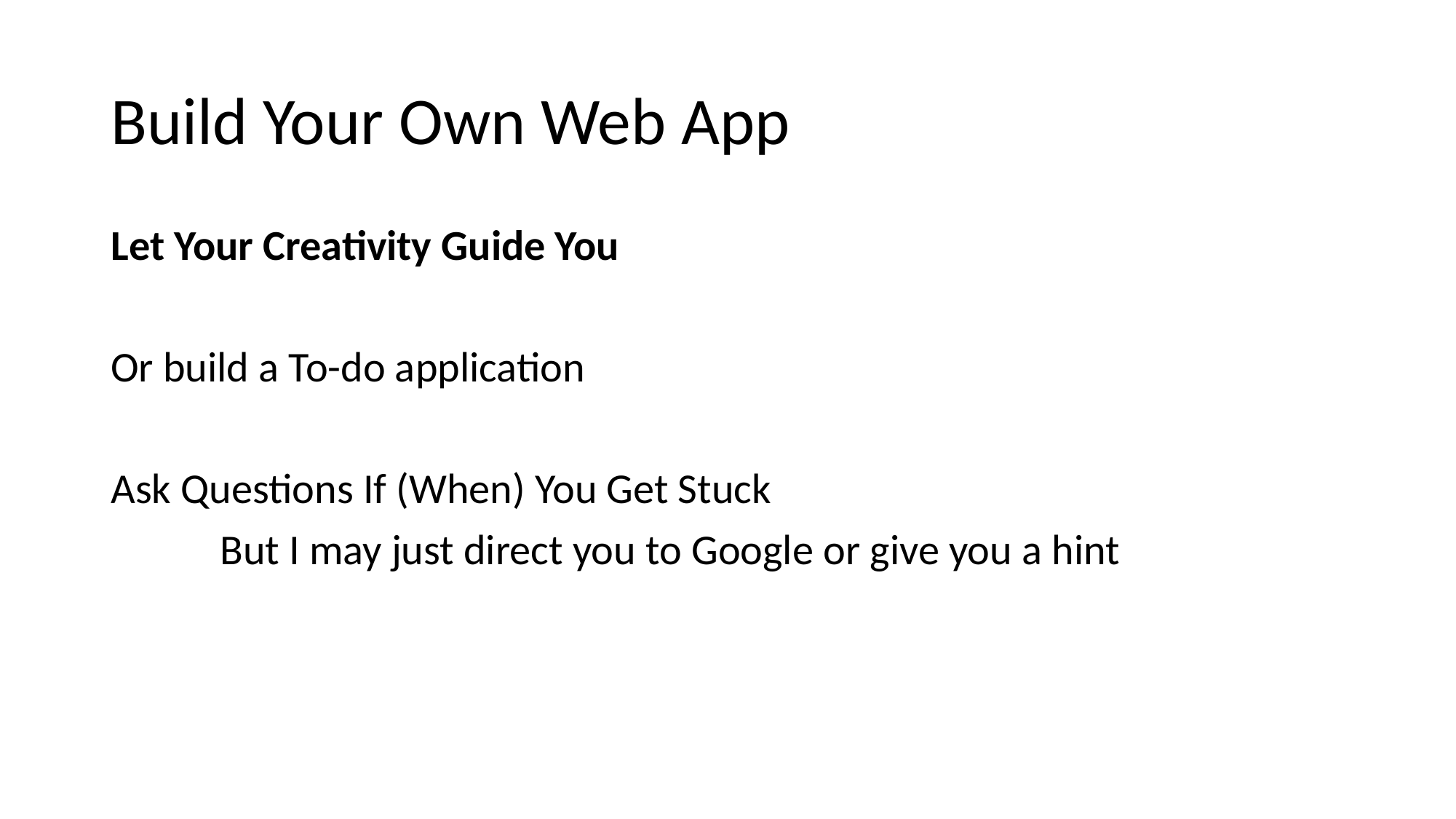

# Build Your Own Web App
Let Your Creativity Guide You

Or build a To-do application

Ask Questions If (When) You Get Stuck
But I may just direct you to Google or give you a hint